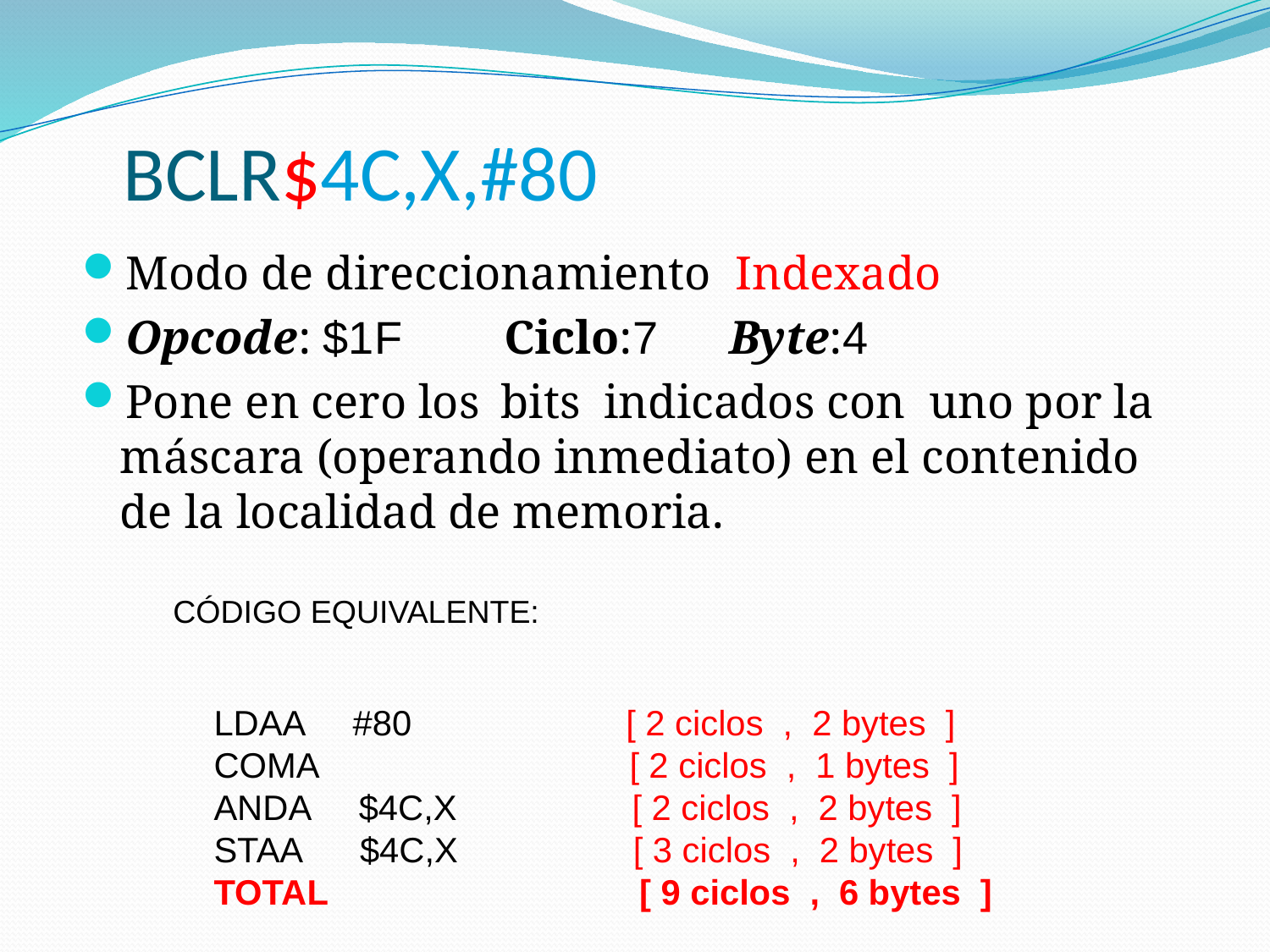

# BCLR$4C,X,#80
Modo de direccionamiento  Indexado
Opcode: $1F        Ciclo:7      Byte:4
Pone en cero los 	bits  indicados con  uno por la máscara (operando inmediato) en el contenido de la localidad de memoria.
CÓDIGO EQUIVALENTE:
LDAA     #80                      [ 2 ciclos  ,  2 bytes  ]
COMA                                [ 2 ciclos  ,  1 bytes  ]
ANDA     $4C,X                  [ 2 ciclos  ,  2 bytes  ]
STAA      $4C,X                  [ 3 ciclos  ,  2 bytes  ]
TOTAL                                [ 9 ciclos  ,  6 bytes  ]